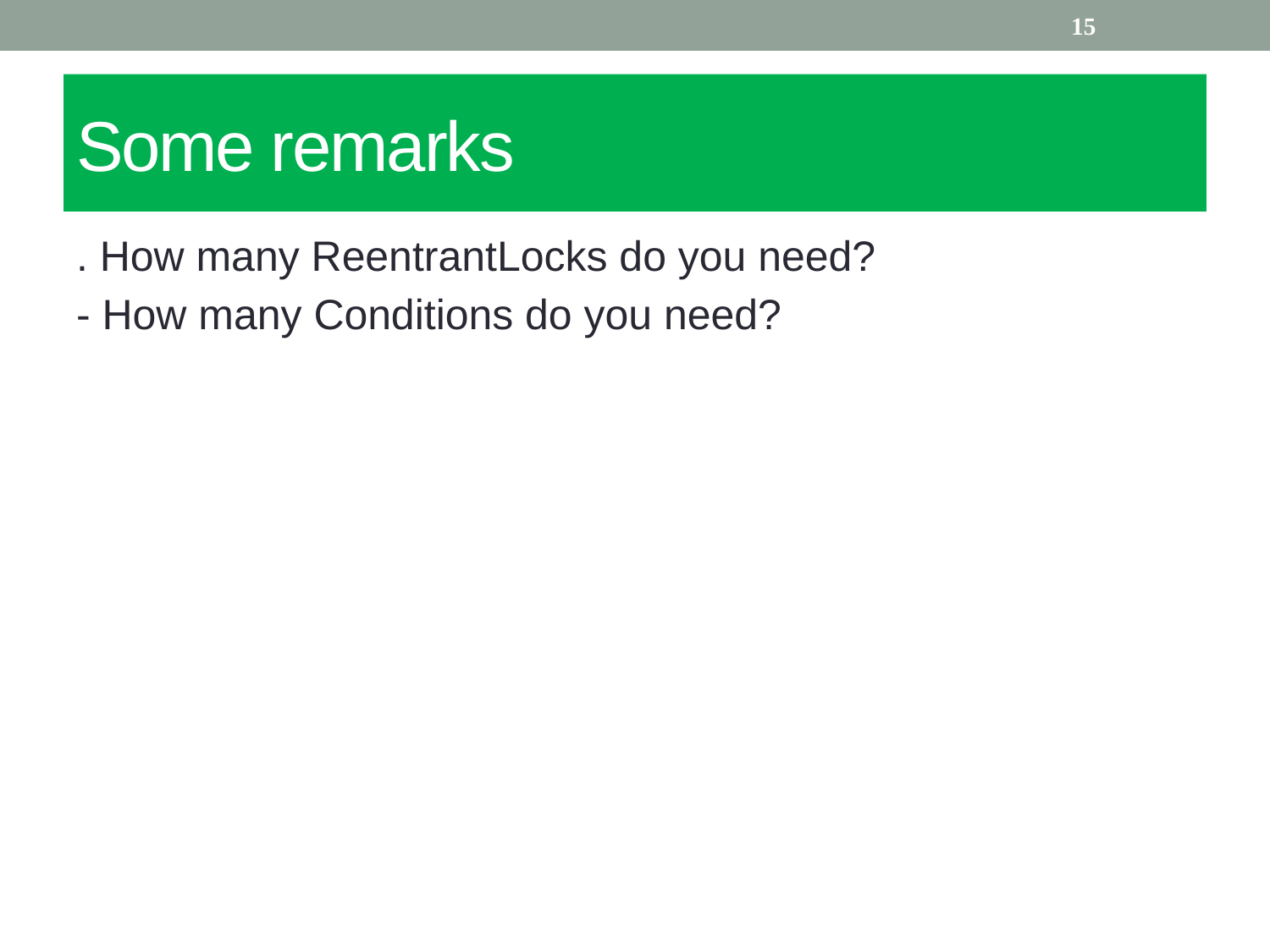

15
# Some remarks
. How many ReentrantLocks do you need?
- How many Conditions do you need?